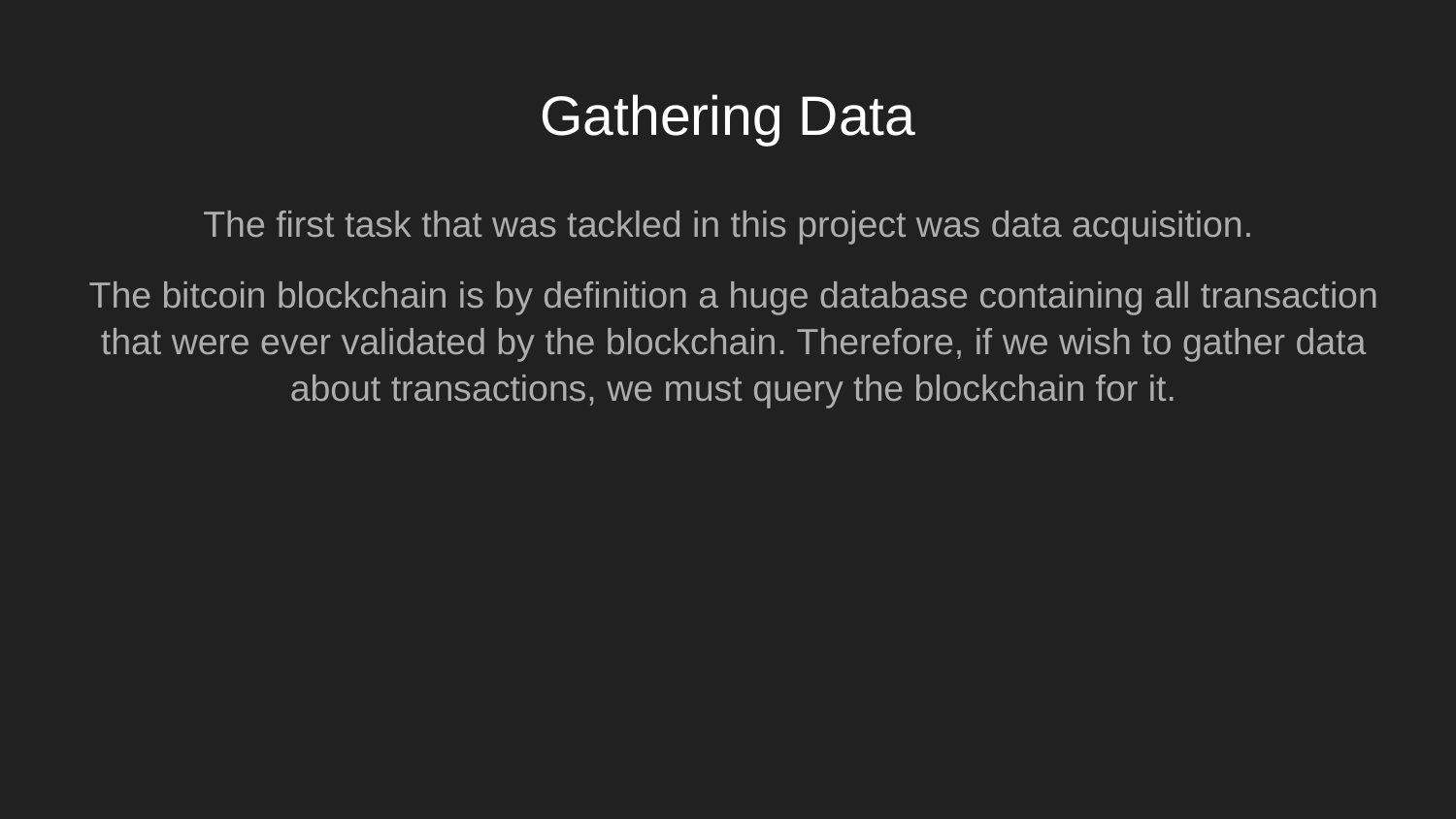

# Gathering Data

The first task that was tackled in this project was data acquisition.
The bitcoin blockchain is by definition a huge database containing all transaction that were ever validated by the blockchain. Therefore, if we wish to gather data about transactions, we must query the blockchain for it.